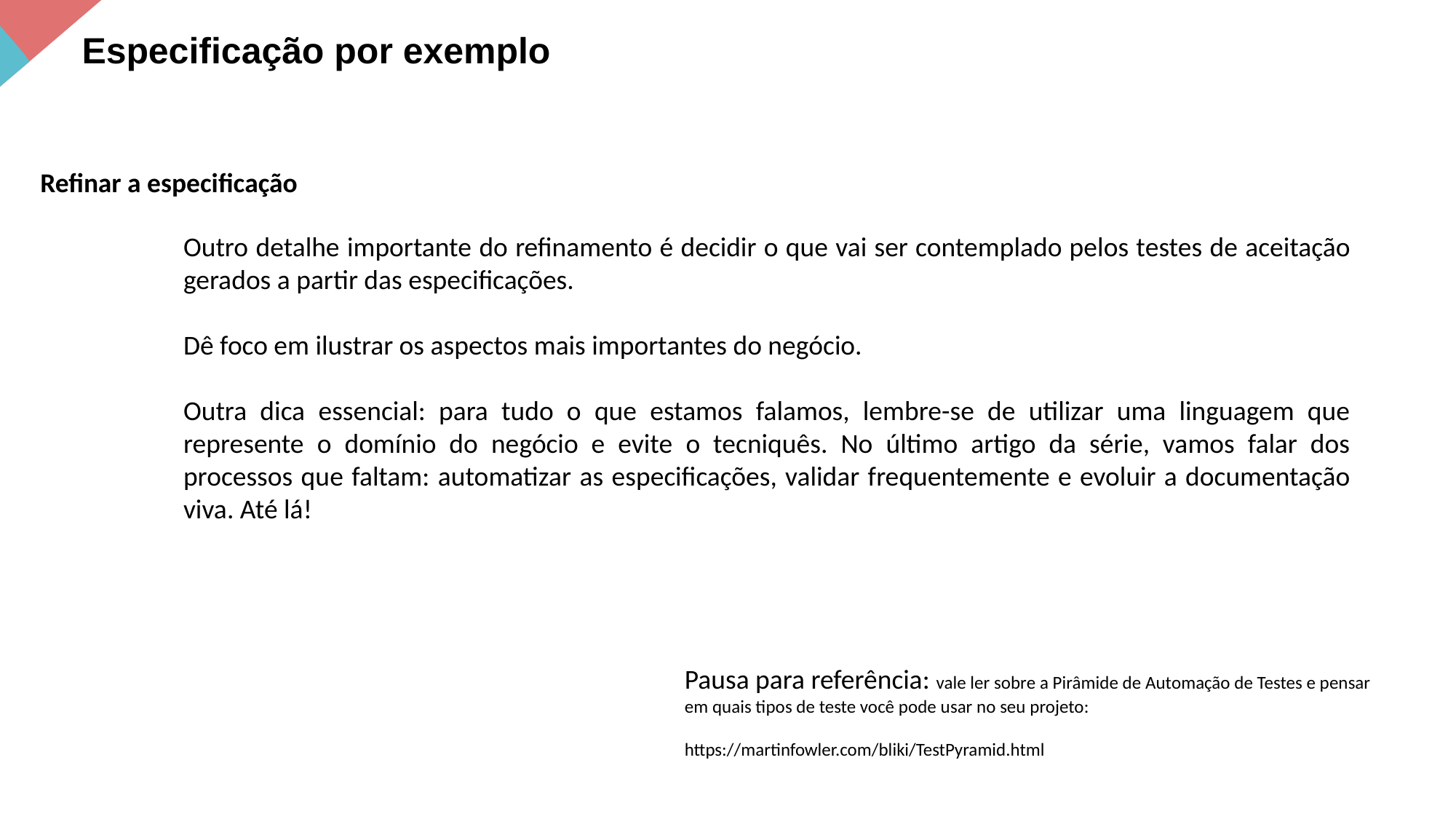

Especificação por exemplo
Refinar a especificação
Outro detalhe importante do refinamento é decidir o que vai ser contemplado pelos testes de aceitação gerados a partir das especificações.

Dê foco em ilustrar os aspectos mais importantes do negócio.

Outra dica essencial: para tudo o que estamos falamos, lembre-se de utilizar uma linguagem que represente o domínio do negócio e evite o tecniquês. No último artigo da série, vamos falar dos processos que faltam: automatizar as especificações, validar frequentemente e evoluir a documentação viva. Até lá!
Pausa para referência: vale ler sobre a Pirâmide de Automação de Testes e pensar em quais tipos de teste você pode usar no seu projeto:

https://martinfowler.com/bliki/TestPyramid.html